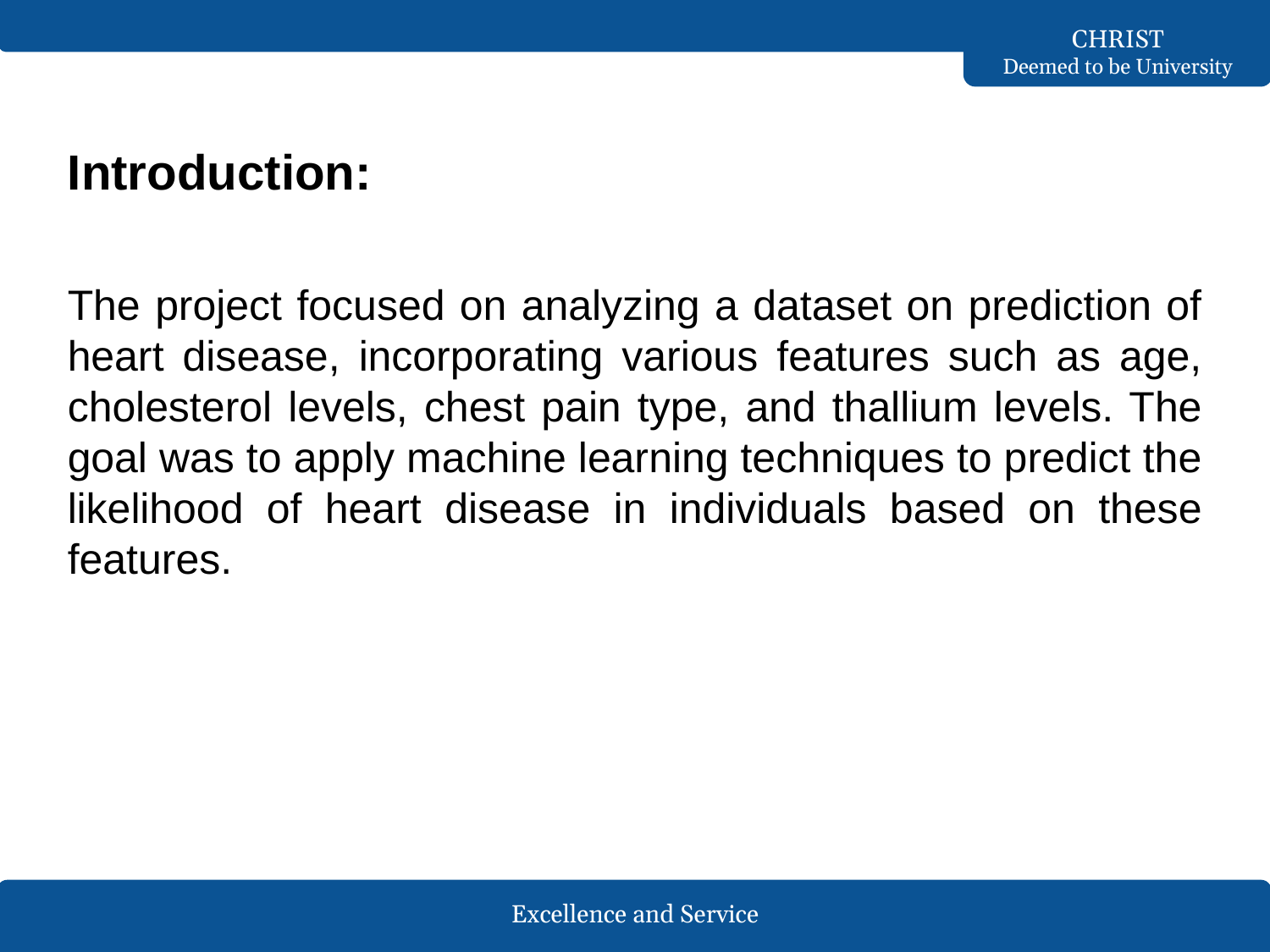

# Introduction:
The project focused on analyzing a dataset on prediction of heart disease, incorporating various features such as age, cholesterol levels, chest pain type, and thallium levels. The goal was to apply machine learning techniques to predict the likelihood of heart disease in individuals based on these features.